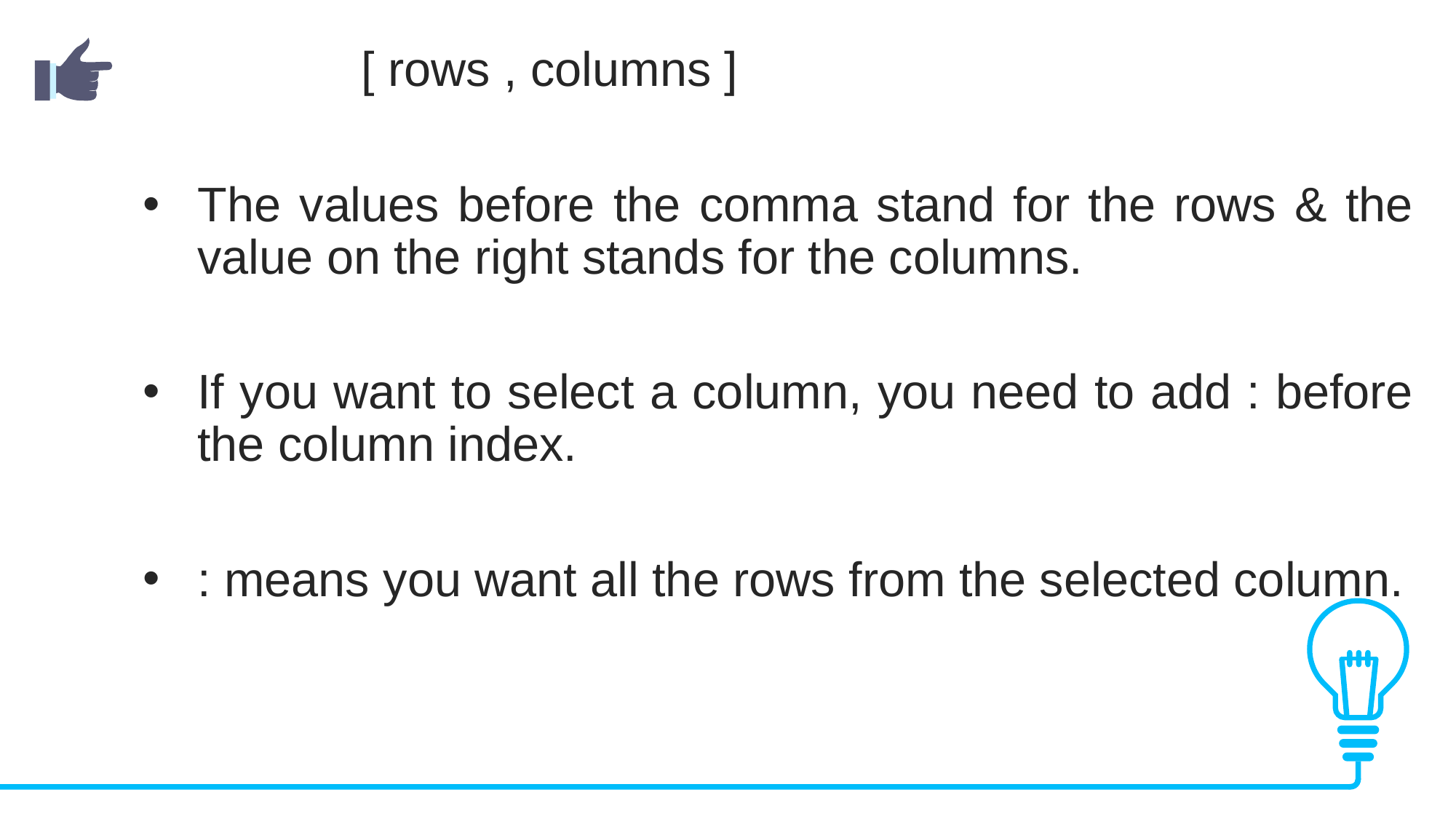

[ rows , columns ]

The values before the comma stand for the rows & the value on the right stands for the columns.

If you want to select a column, you need to add : before the column index.

: means you want all the rows from the selected column.